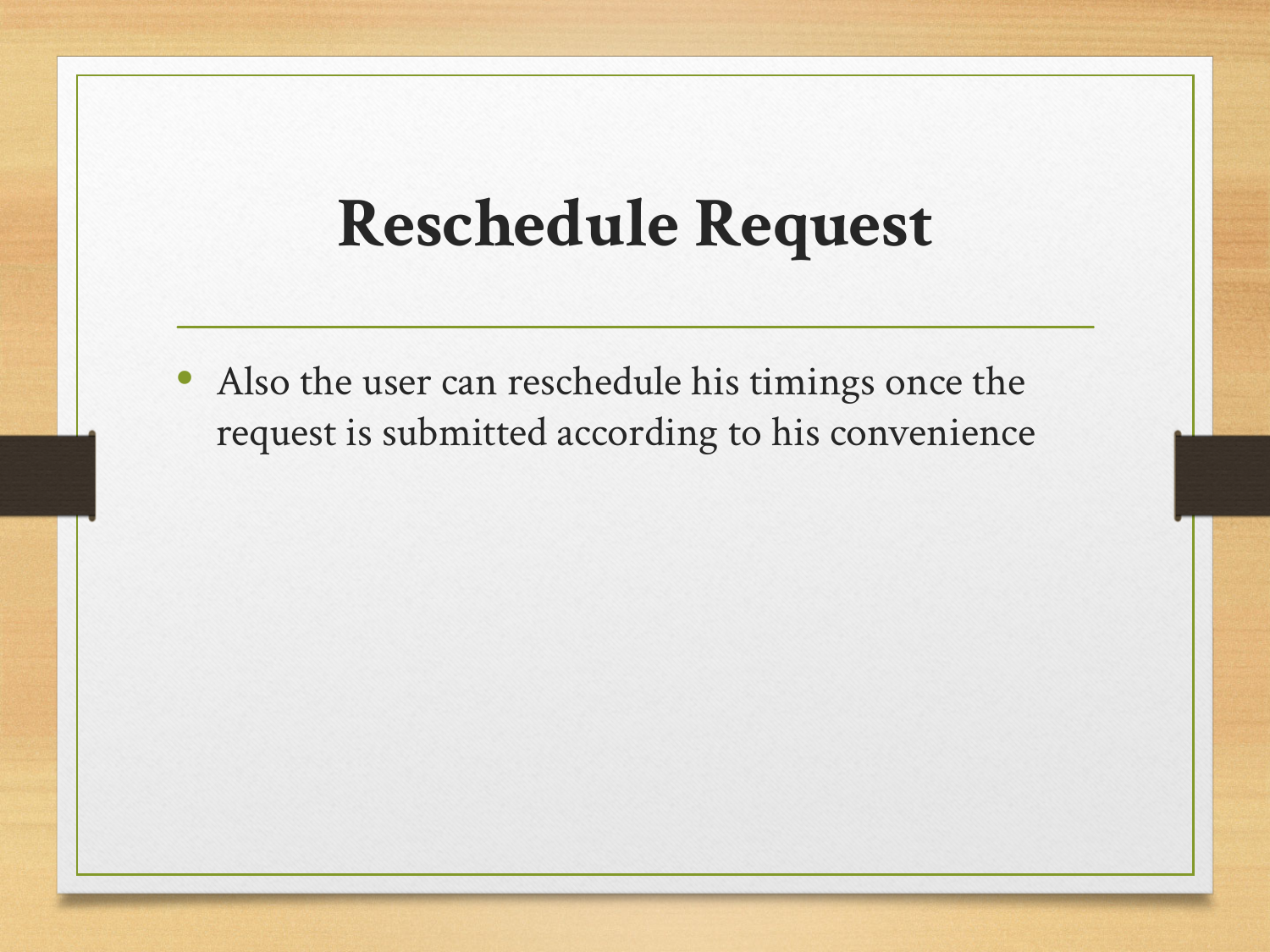

# Reschedule Request
Also the user can reschedule his timings once the request is submitted according to his convenience